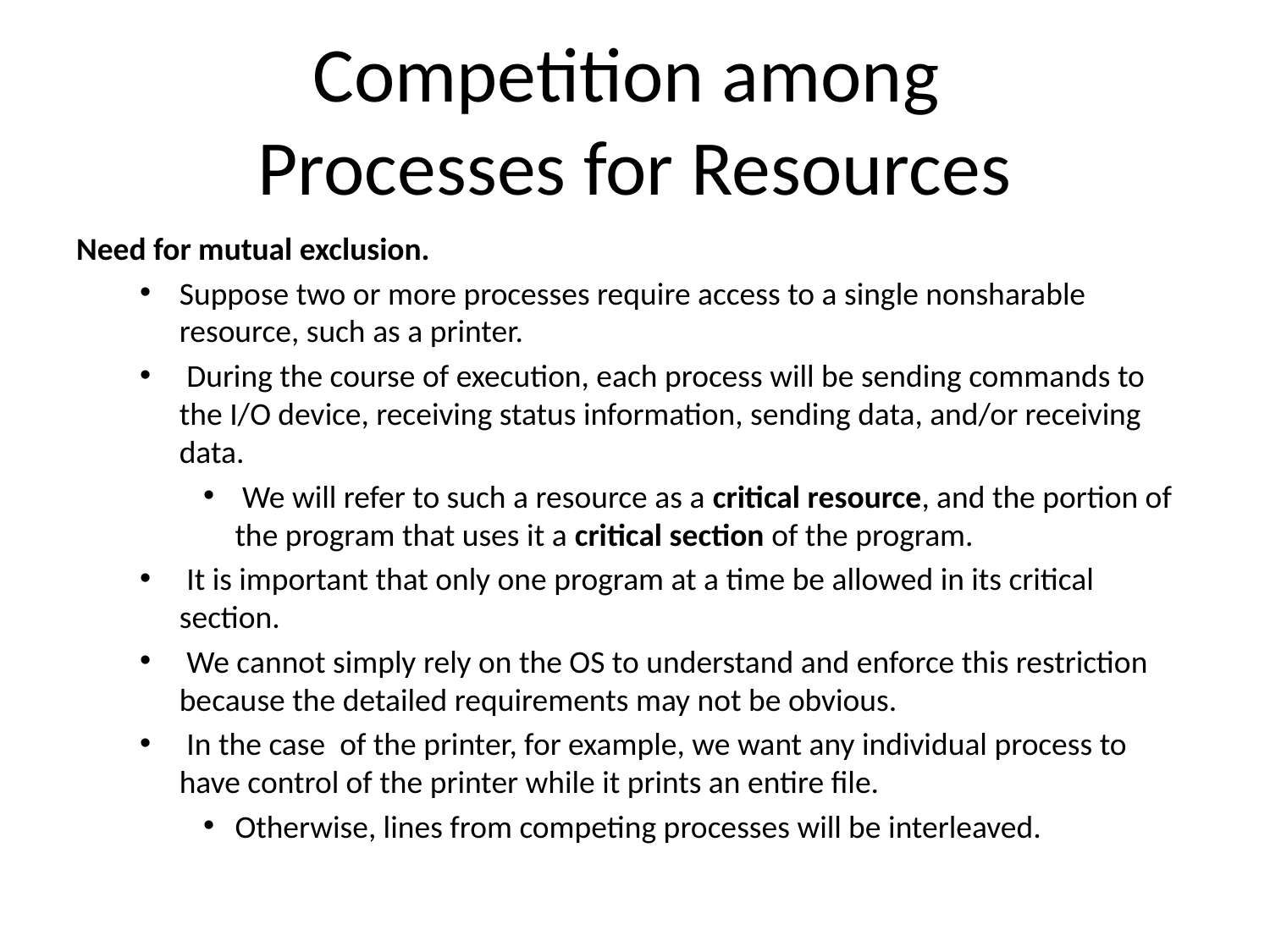

# Competition among Processes for Resources
Need for mutual exclusion.
Suppose two or more processes require access to a single nonsharable resource, such as a printer.
 During the course of execution, each process will be sending commands to the I/O device, receiving status information, sending data, and/or receiving data.
 We will refer to such a resource as a critical resource, and the portion of the program that uses it a critical section of the program.
 It is important that only one program at a time be allowed in its critical section.
 We cannot simply rely on the OS to understand and enforce this restriction because the detailed requirements may not be obvious.
 In the case  of the printer, for example, we want any individual process to have control of the printer while it prints an entire file.
Otherwise, lines from competing processes will be interleaved.